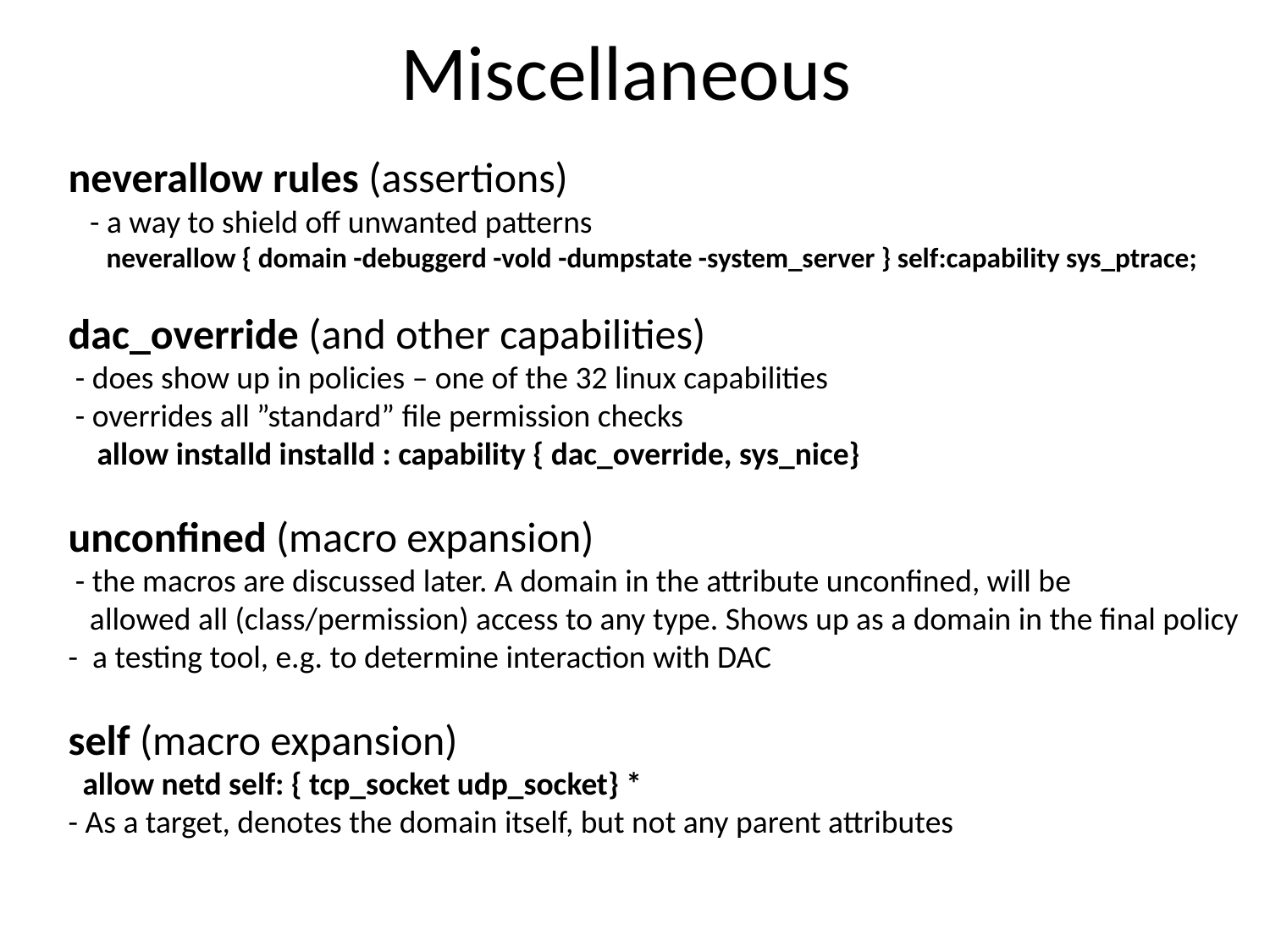

Miscellaneous
neverallow rules (assertions)
   - a way to shield off unwanted patterns
      neverallow { domain -debuggerd -vold -dumpstate -system_server } self:capability sys_ptrace;
dac_override (and other capabilities)
 - does show up in policies – one of the 32 linux capabilities
 - overrides all ”standard” file permission checks
    allow installd installd : capability { dac_override, sys_nice}

unconfined (macro expansion)
 - the macros are discussed later. A domain in the attribute unconfined, will be
   allowed all (class/permission) access to any type. Shows up as a domain in the final policy
-  a testing tool, e.g. to determine interaction with DAC

self (macro expansion)
  allow netd self: { tcp_socket udp_socket} *
- As a target, denotes the domain itself, but not any parent attributes